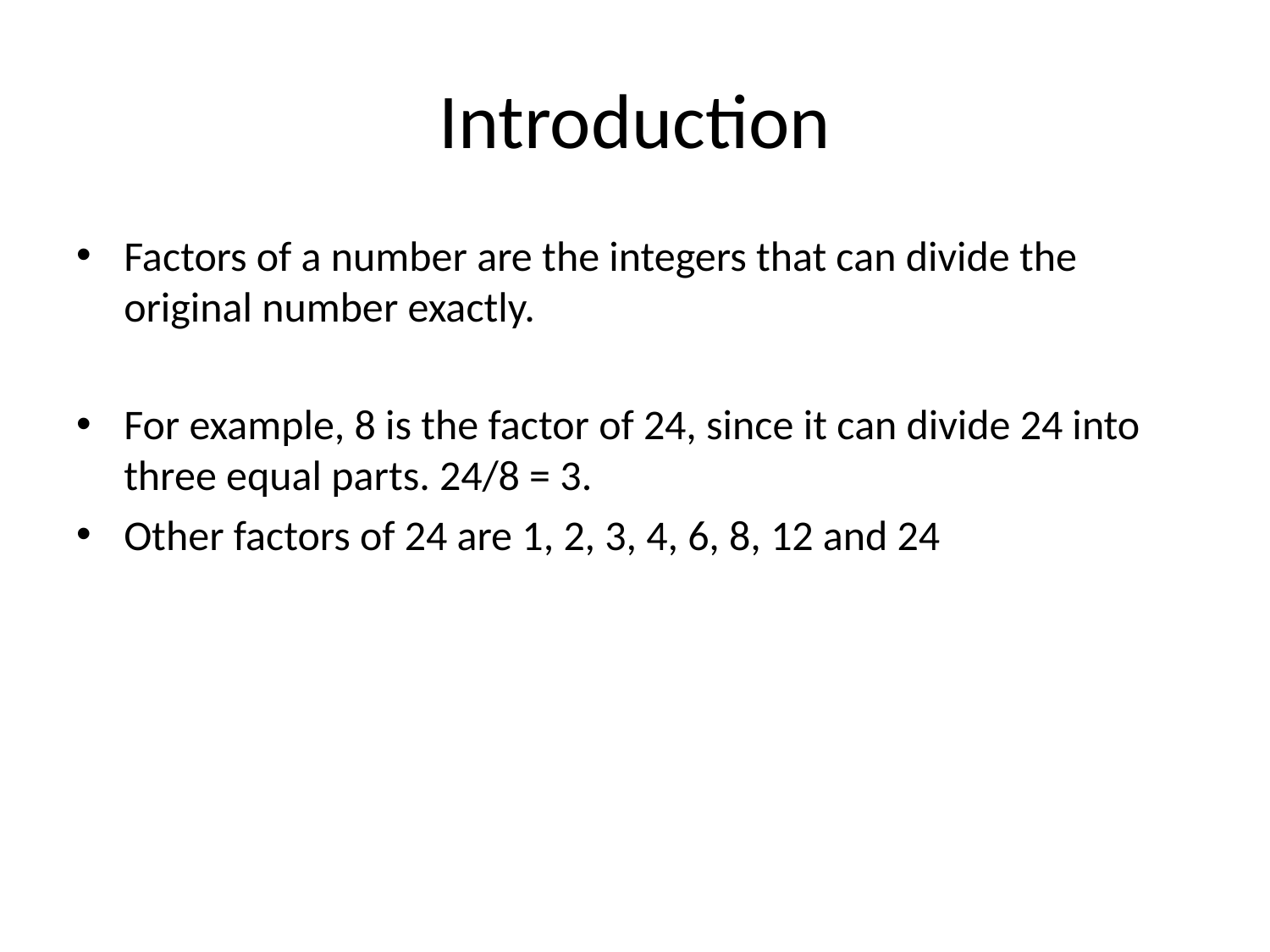

# Introduction
Factors of a number are the integers that can divide the original number exactly.

For example, 8 is the factor of 24, since it can divide 24 into three equal parts. 24/8 = 3.
Other factors of 24 are 1, 2, 3, 4, 6, 8, 12 and 24